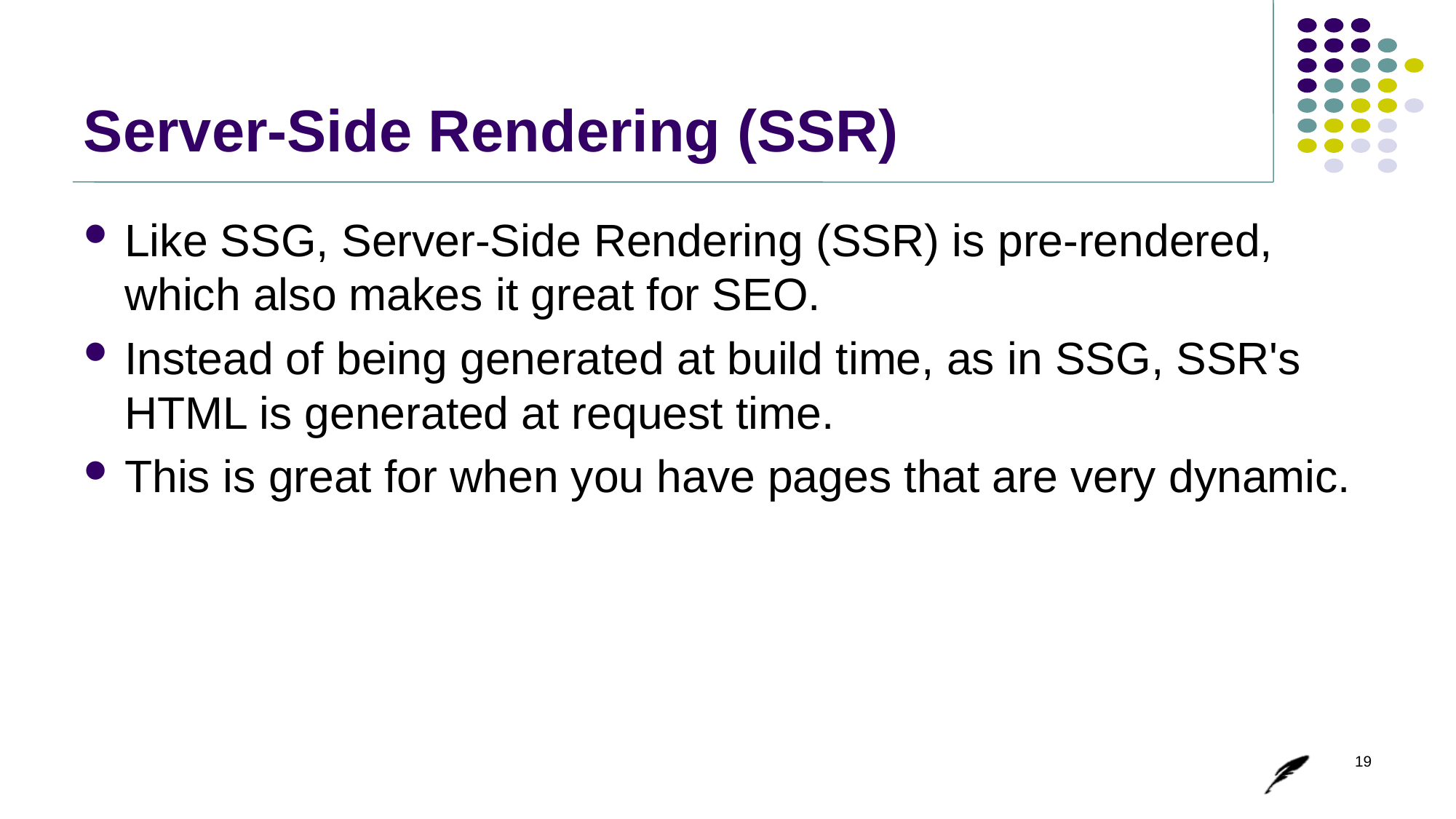

# Server-Side Rendering (SSR)
Like SSG, Server-Side Rendering (SSR) is pre-rendered, which also makes it great for SEO.
Instead of being generated at build time, as in SSG, SSR's HTML is generated at request time.
This is great for when you have pages that are very dynamic.
19